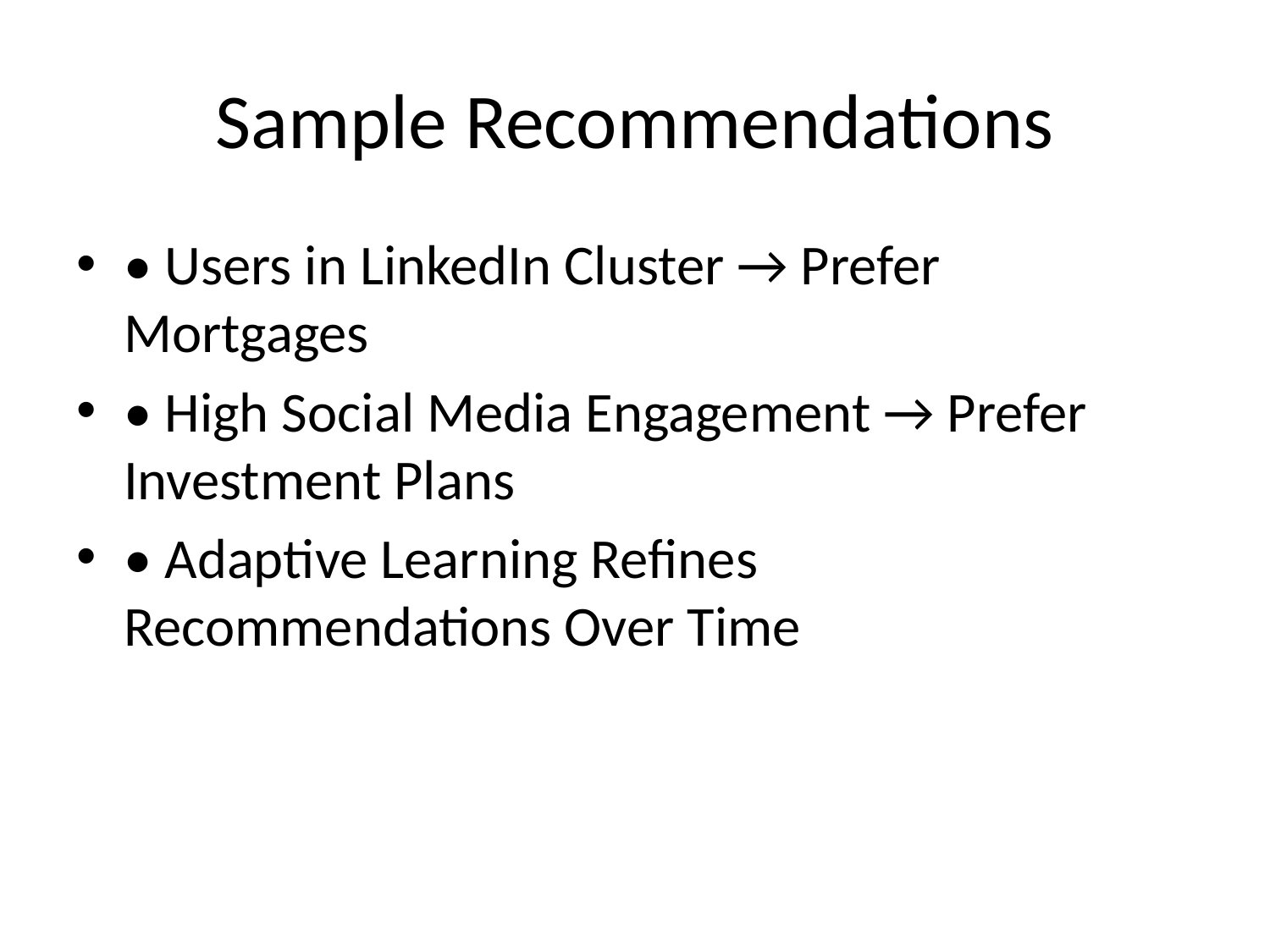

# Sample Recommendations
• Users in LinkedIn Cluster → Prefer Mortgages
• High Social Media Engagement → Prefer Investment Plans
• Adaptive Learning Refines Recommendations Over Time